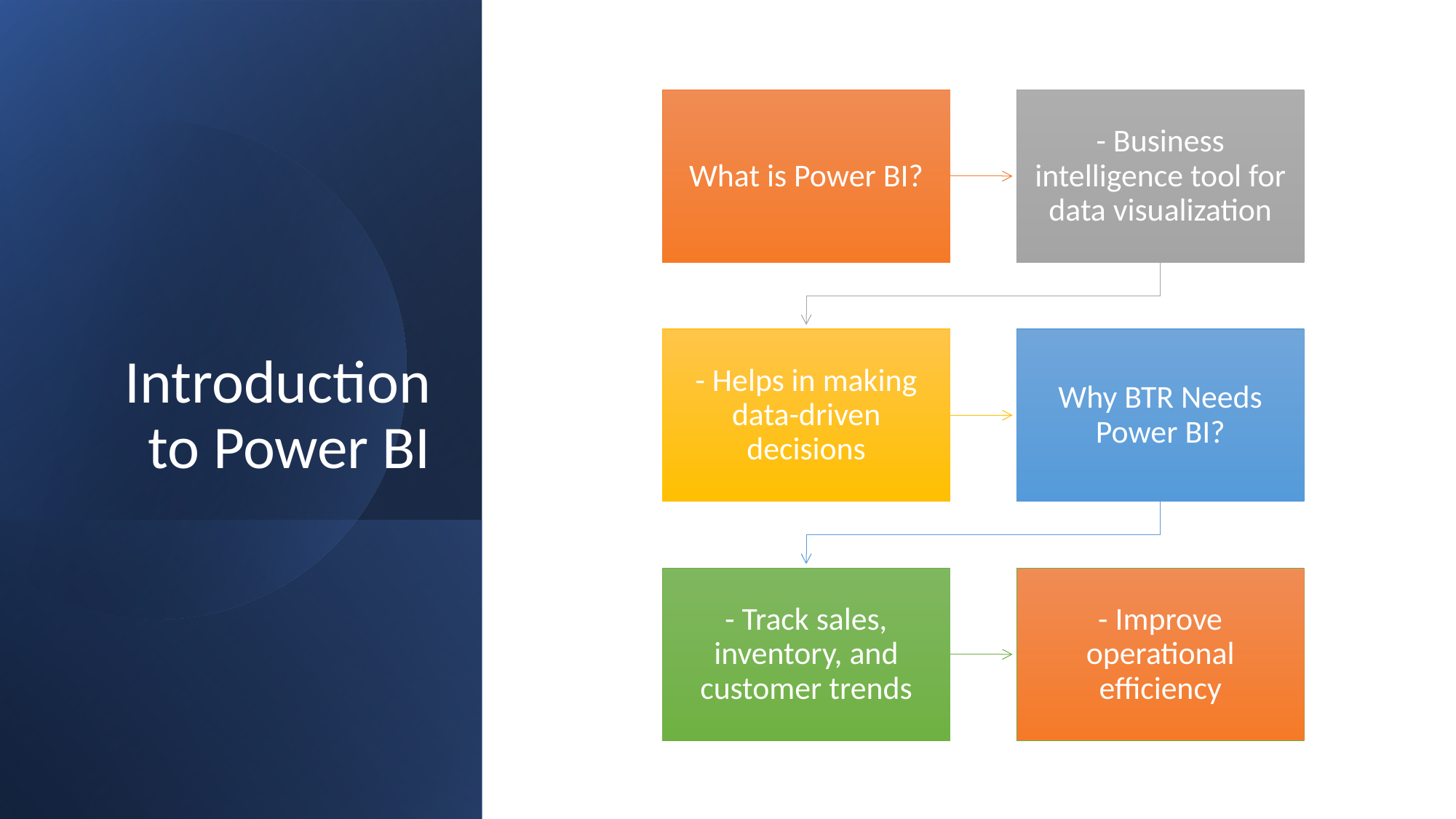

What is Power BI?

- Business intelligence tool for data visualization

- Helps in making data-driven decisions

Why BTR Needs Power BI?

- Track sales, inventory, and customer trends
- Improve operational efficiency

# Introduction to Power BI